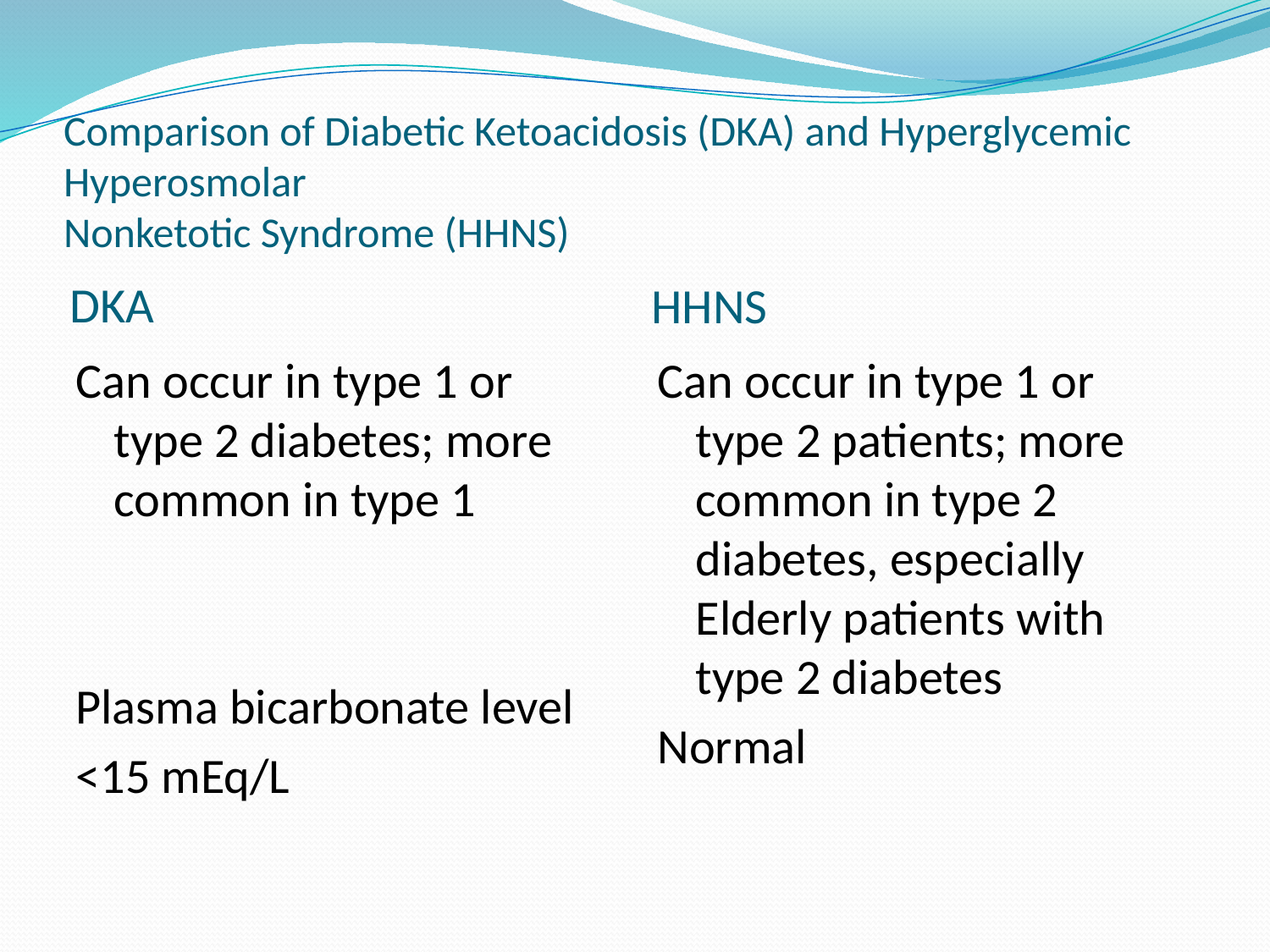

# Comparison of Diabetic Ketoacidosis (DKA) and Hyperglycemic Hyperosmolar Nonketotic Syndrome (HHNS)
DKA
HHNS
Can occur in type 1 or type 2 diabetes; more common in type 1

Plasma bicarbonate level
<15 mEq/L
Can occur in type 1 or type 2 patients; more common in type 2 diabetes, especially Elderly patients with type 2 diabetes
Normal